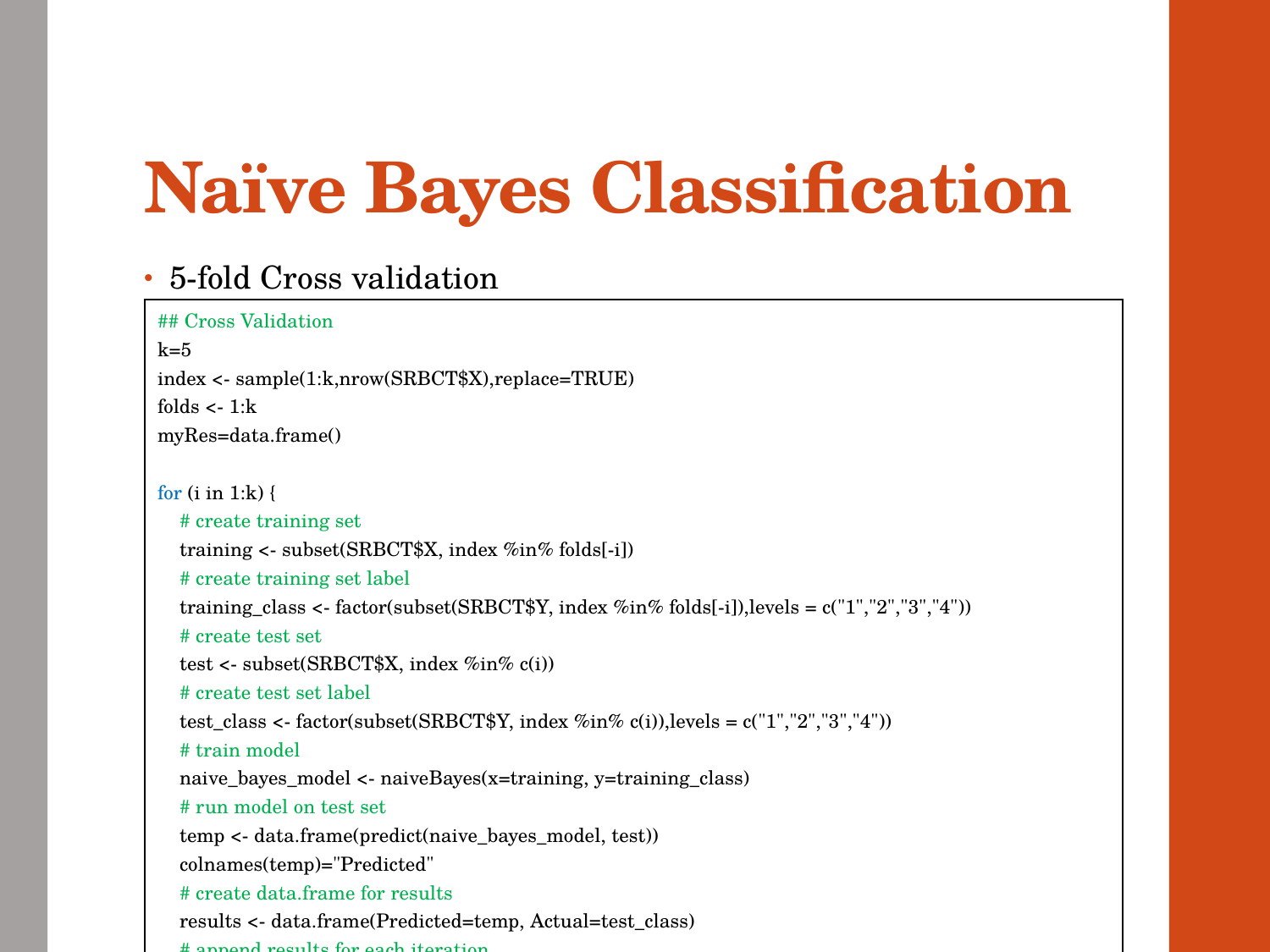

# Naïve Bayes Classification
5-fold Cross validation

| ## Cross Validation k=5 index <- sample(1:k,nrow(SRBCT$X),replace=TRUE) folds <- 1:k myRes=data.frame() for (i in 1:k) { # create training set training <- subset(SRBCT$X, index %in% folds[-i]) # create training set label training\_class <- factor(subset(SRBCT$Y, index %in% folds[-i]),levels = c("1","2","3","4")) # create test set test <- subset(SRBCT$X, index %in% c(i)) # create test set label test\_class <- factor(subset(SRBCT$Y, index %in% c(i)),levels = c("1","2","3","4")) # train model naive\_bayes\_model <- naiveBayes(x=training, y=training\_class) # run model on test set temp <- data.frame(predict(naive\_bayes\_model, test)) colnames(temp)="Predicted" # create data.frame for results results <- data.frame(Predicted=temp, Actual=test\_class) # append results for each iteration myRes <- rbind(myRes, results) } table(myRes) |
| --- |